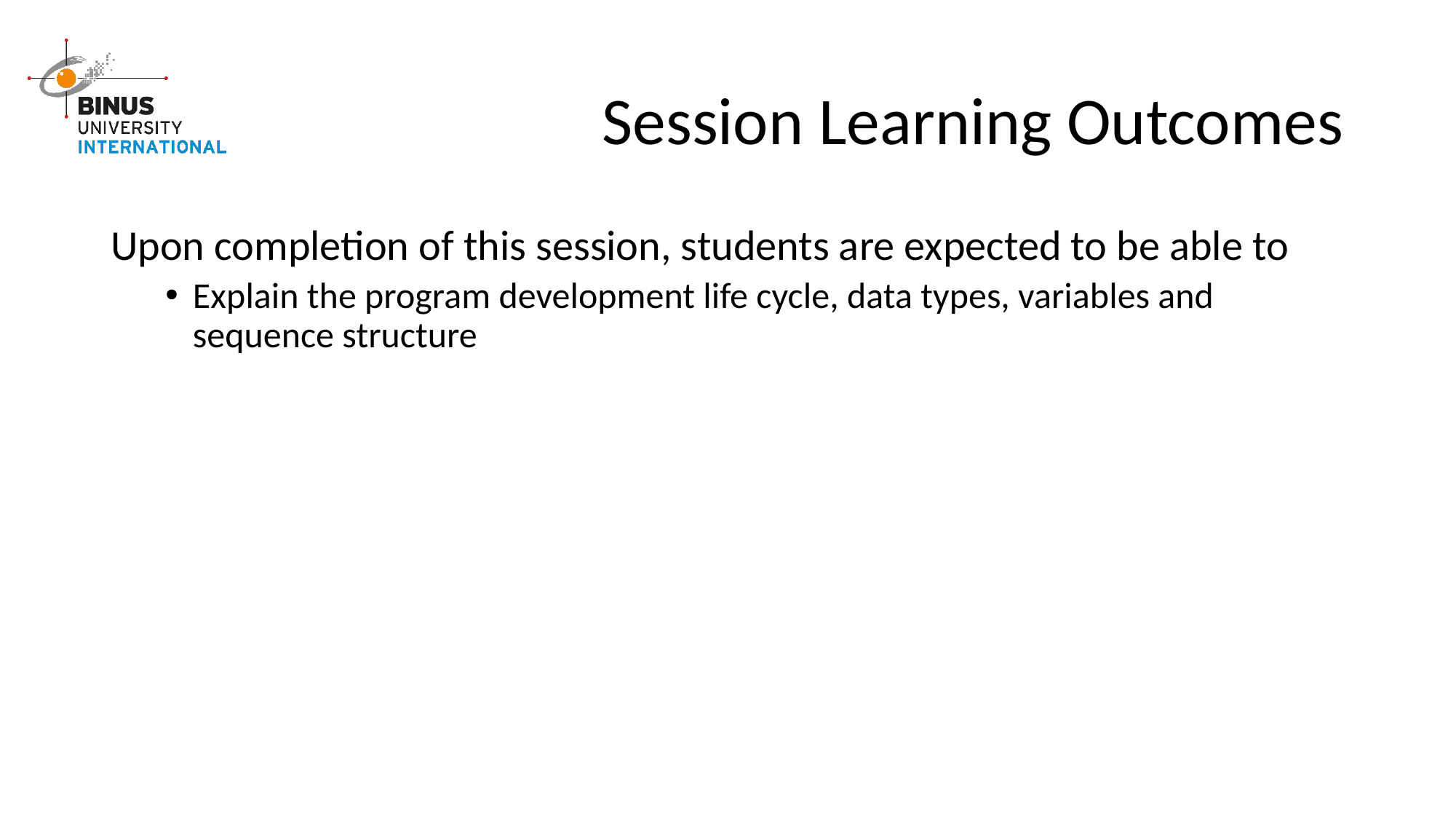

# Session Learning Outcomes
Upon completion of this session, students are expected to be able to
Explain the program development life cycle, data types, variables and sequence structure